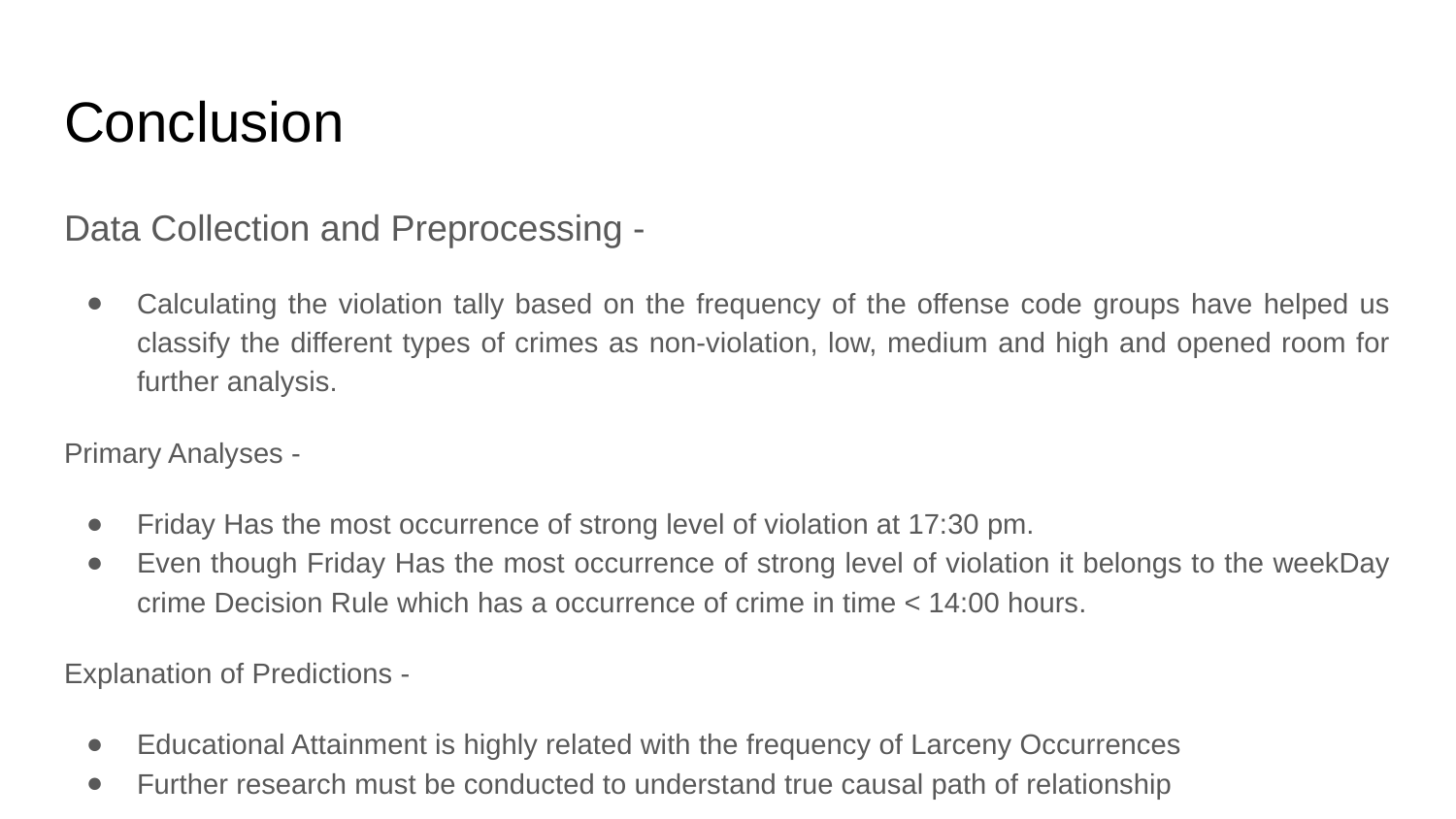

# Conclusion
Data Collection and Preprocessing -
Calculating the violation tally based on the frequency of the offense code groups have helped us classify the different types of crimes as non-violation, low, medium and high and opened room for further analysis.
Primary Analyses -
Friday Has the most occurrence of strong level of violation at 17:30 pm.
Even though Friday Has the most occurrence of strong level of violation it belongs to the weekDay crime Decision Rule which has a occurrence of crime in time < 14:00 hours.
Explanation of Predictions -
Educational Attainment is highly related with the frequency of Larceny Occurrences
Further research must be conducted to understand true causal path of relationship